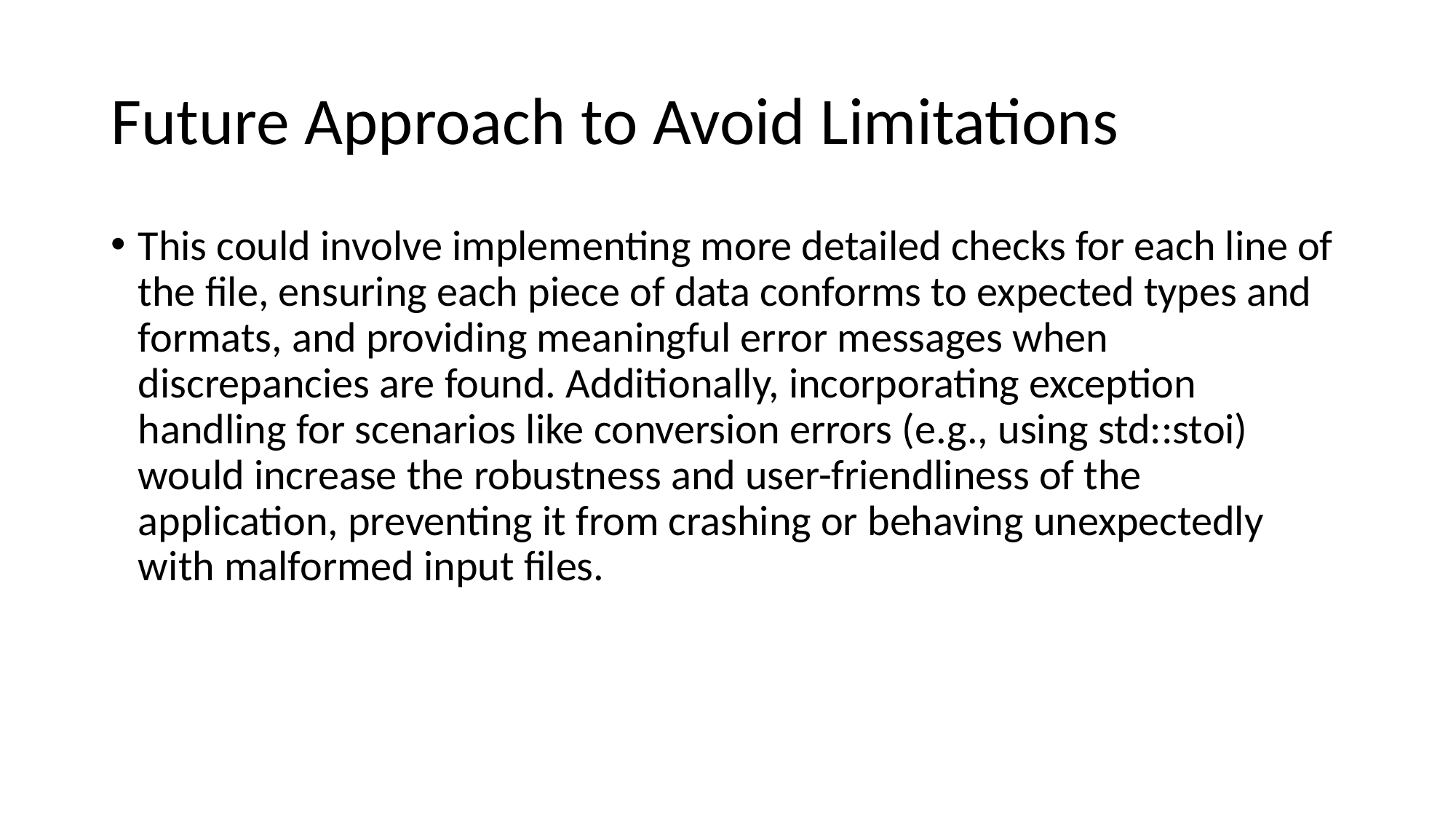

# Future Approach to Avoid Limitations
This could involve implementing more detailed checks for each line of the file, ensuring each piece of data conforms to expected types and formats, and providing meaningful error messages when discrepancies are found. Additionally, incorporating exception handling for scenarios like conversion errors (e.g., using std::stoi) would increase the robustness and user-friendliness of the application, preventing it from crashing or behaving unexpectedly with malformed input files.